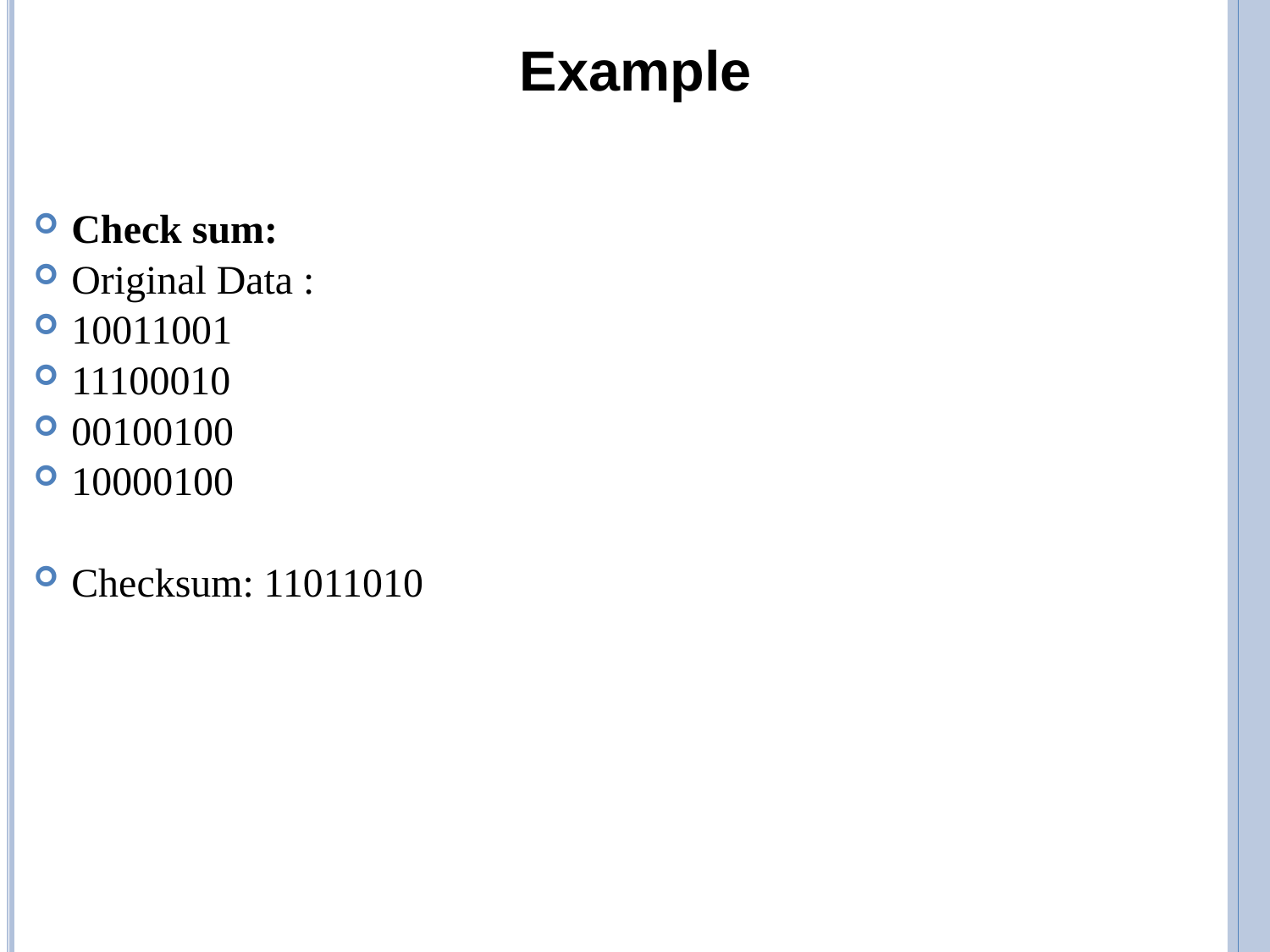

# Example
Check sum:
Original Data :
10011001
11100010
00100100
10000100

Checksum: 11011010